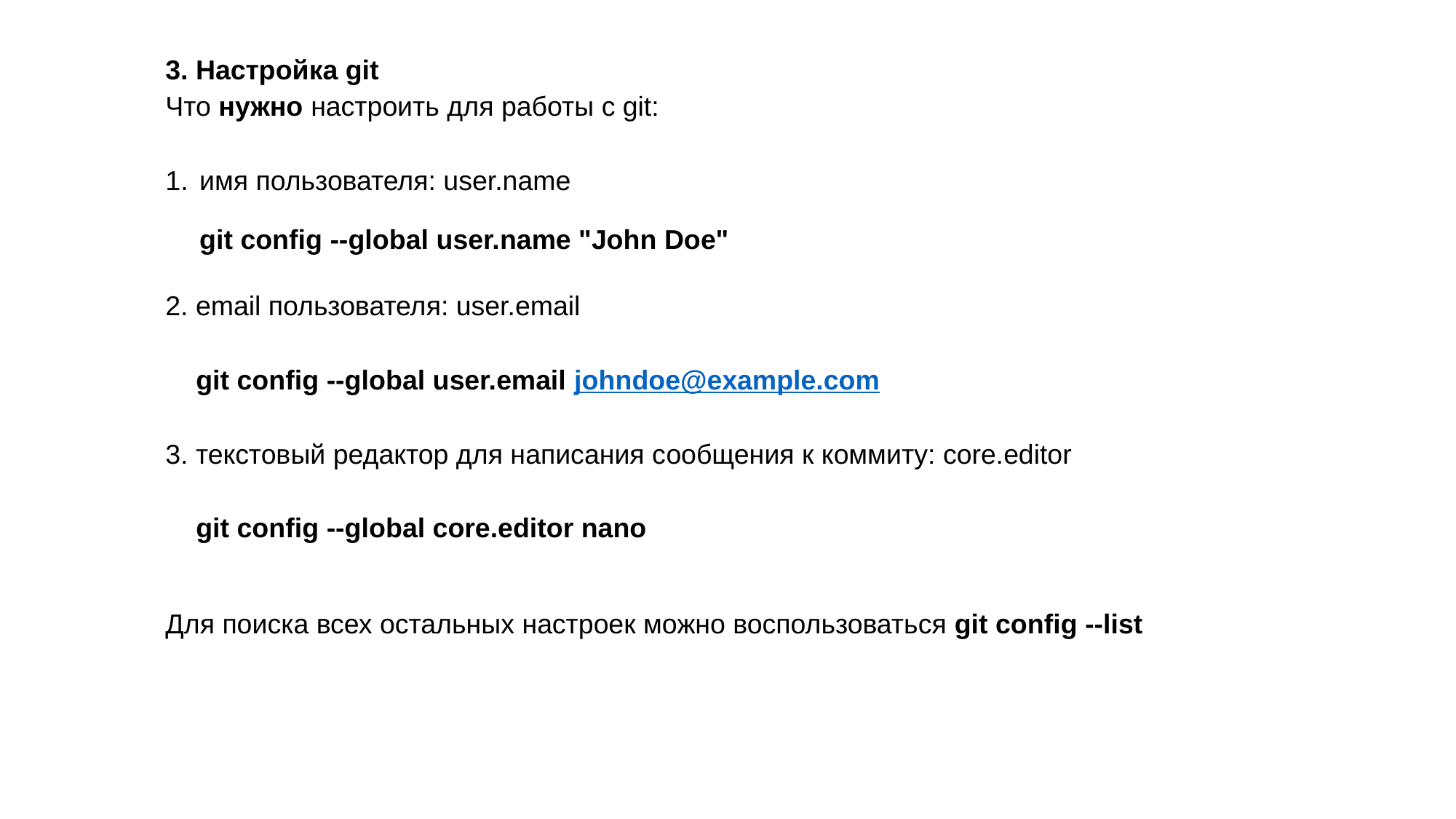

3. Настройка git
Что нужно настроить для работы с git:

имя пользователя: user.name
git config --global user.name "John Doe"
2. email пользователя: user.email

    git config --global user.email johndoe@example.com

3. текстовый редактор для написания сообщения к коммиту: core.editor

    git config --global core.editor nano
Для поиска всех остальных настроек можно воспользоваться git config --list